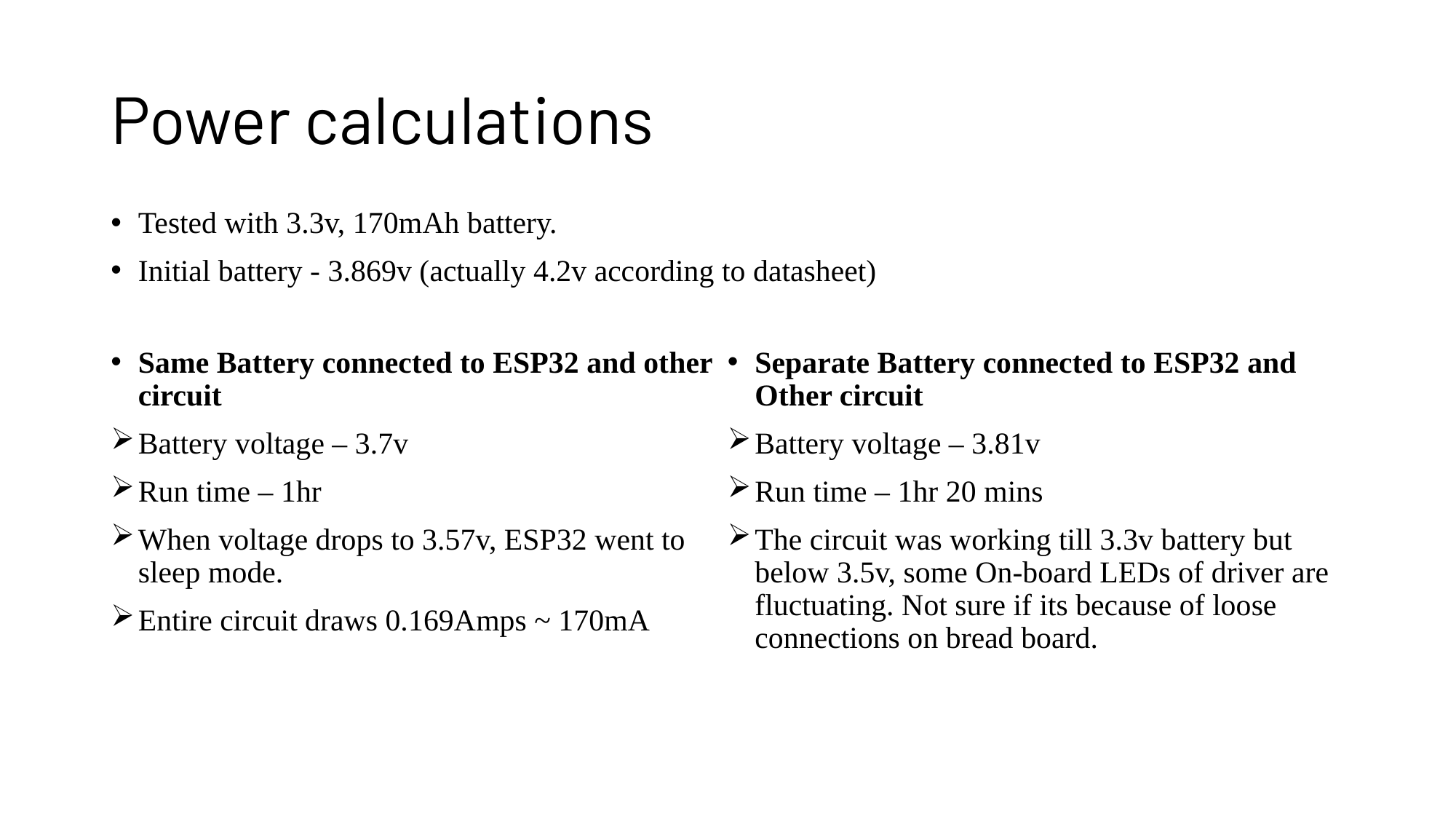

# Power calculations
Tested with 3.3v, 170mAh battery.
Initial battery - 3.869v (actually 4.2v according to datasheet)
Same Battery connected to ESP32 and other circuit
Battery voltage – 3.7v
Run time – 1hr
When voltage drops to 3.57v, ESP32 went to sleep mode.
Entire circuit draws 0.169Amps ~ 170mA

Separate Battery connected to ESP32 and Other circuit
Battery voltage – 3.81v
Run time – 1hr 20 mins
The circuit was working till 3.3v battery but below 3.5v, some On-board LEDs of driver are fluctuating. Not sure if its because of loose connections on bread board.